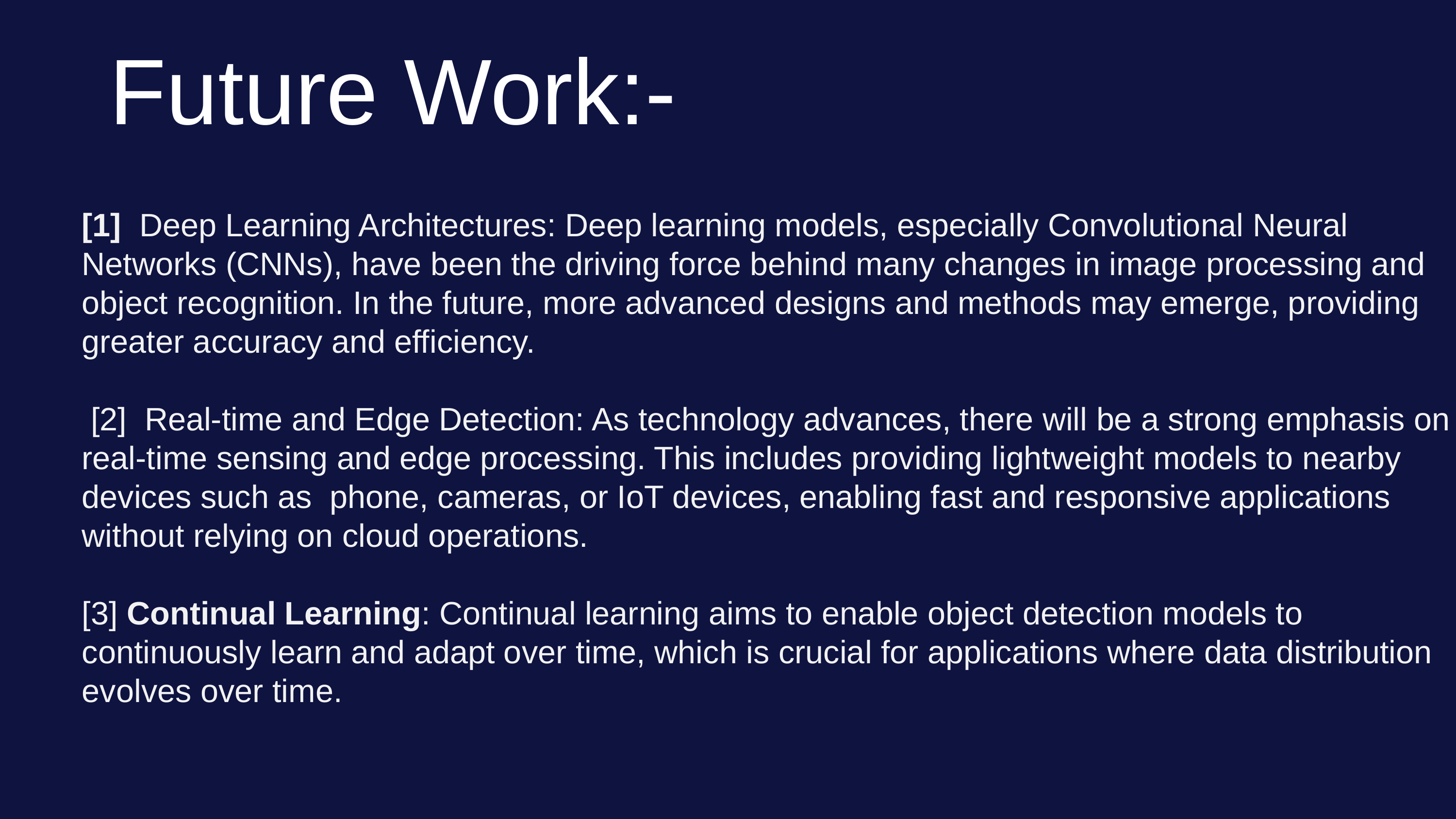

Future Work:-
[1]  Deep Learning Architectures: Deep learning models, especially Convolutional Neural Networks (CNNs), have been the driving force behind many changes in image processing and object recognition. In the future, more advanced designs and methods may emerge, providing greater accuracy and efficiency.

 [2]  Real-time and Edge Detection: As technology advances, there will be a strong emphasis on real-time sensing and edge processing. This includes providing lightweight models to nearby devices such as  phone, cameras, or IoT devices, enabling fast and responsive applications without relying on cloud operations.

[3] Continual Learning: Continual learning aims to enable object detection models to continuously learn and adapt over time, which is crucial for applications where data distribution evolves over time.